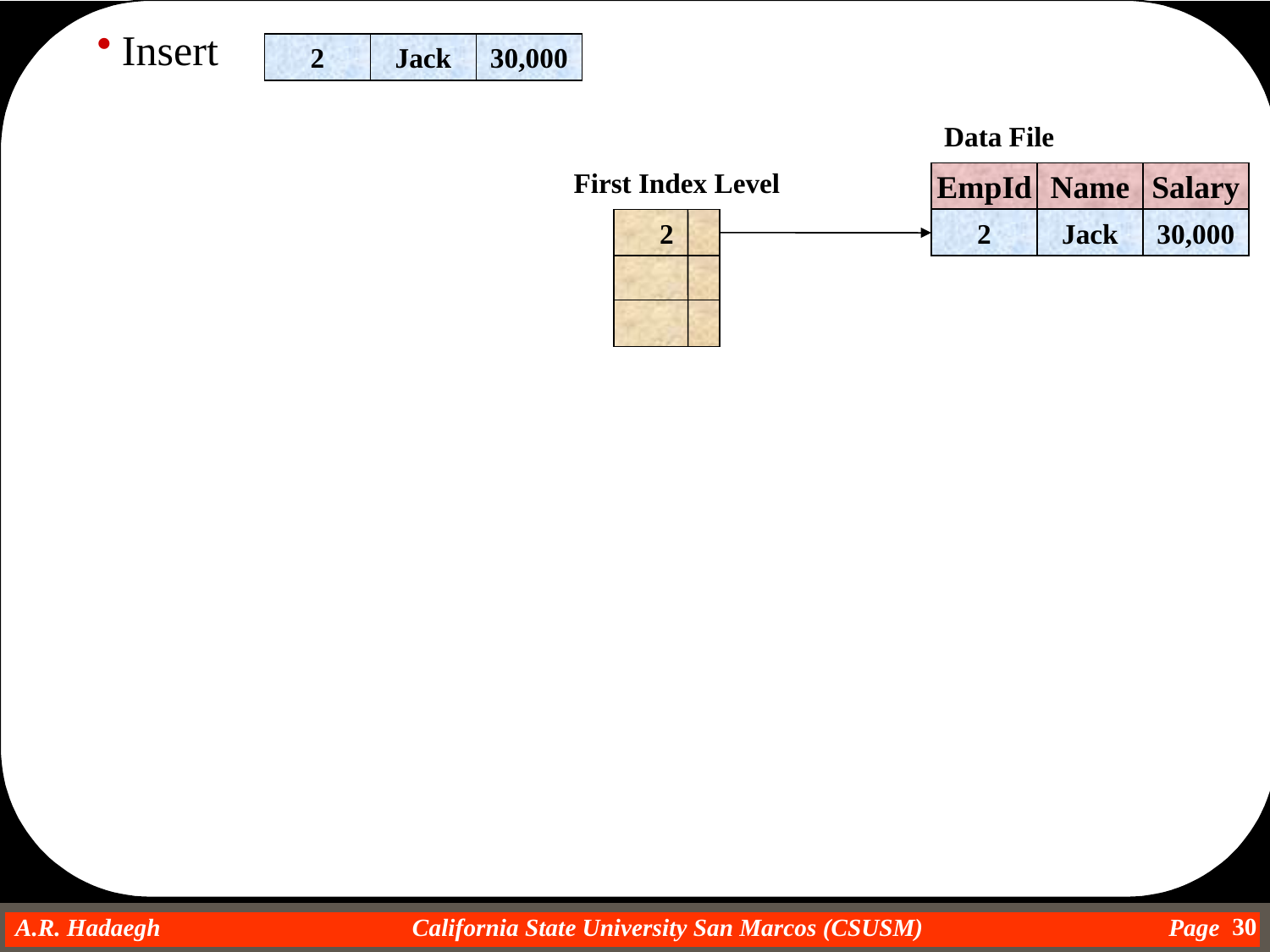

Insert
2
Jack
30,000
Data File
First Index Level
EmpId
Name
Salary
2
2
Jack
30,000

30